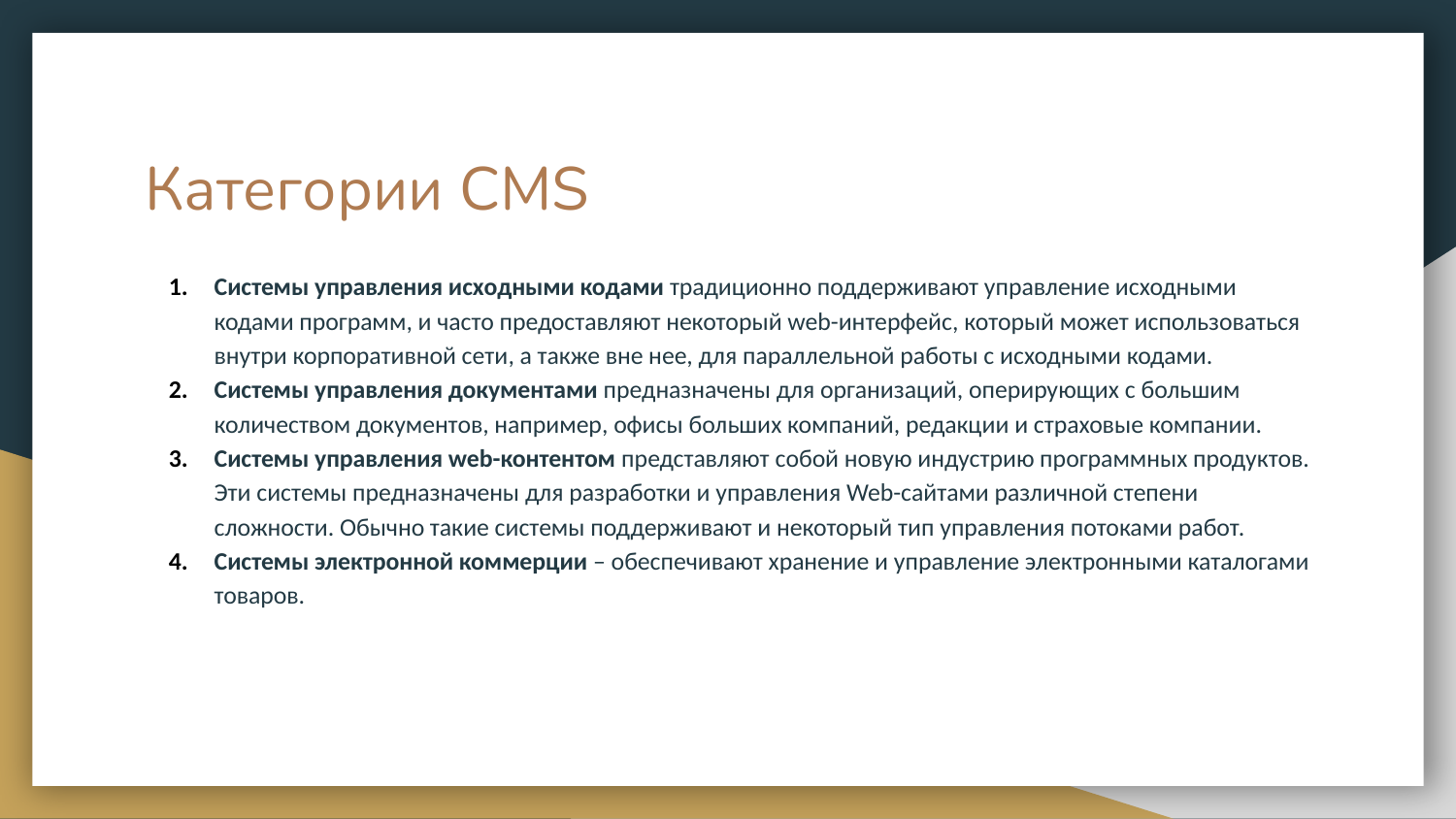

# Категории CMS
Системы управления исходными кодами традиционно поддерживают управление исходными кодами программ, и часто предоставляют некоторый web-интерфейс, который может использоваться внутри корпоративной сети, а также вне нее, для параллельной работы с исходными кодами.
Системы управления документами предназначены для организаций, оперирующих с большим количеством документов, например, офисы больших компаний, редакции и страховые компании.
Системы управления web-контентом представляют собой новую индустрию программных продуктов. Эти системы предназначены для разработки и управления Web-сайтами различной степени сложности. Обычно такие системы поддерживают и некоторый тип управления потоками работ.
Системы электронной коммерции – обеспечивают хранение и управление электронными каталогами товаров.